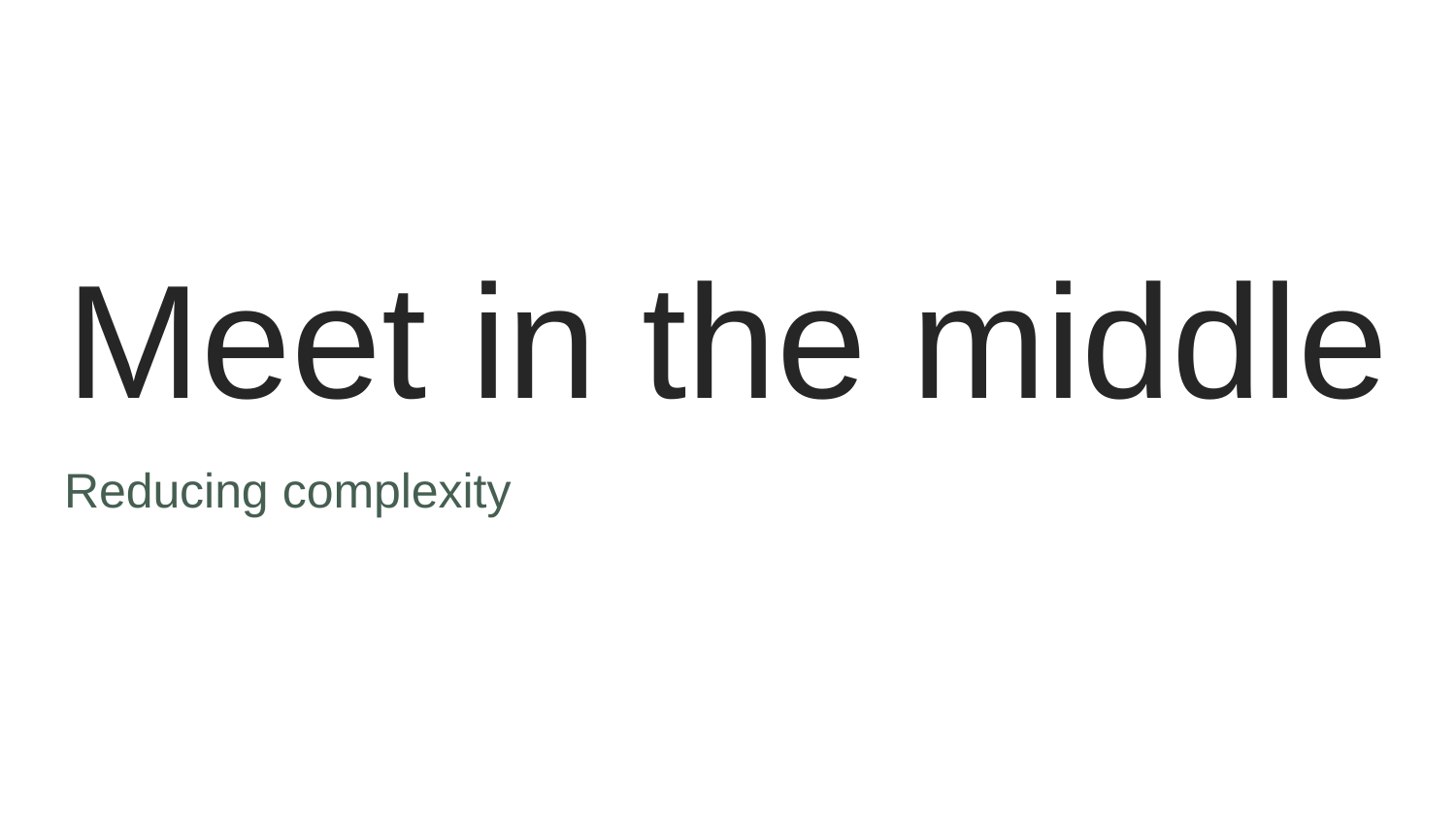

# Meet in the middle
Reducing complexity